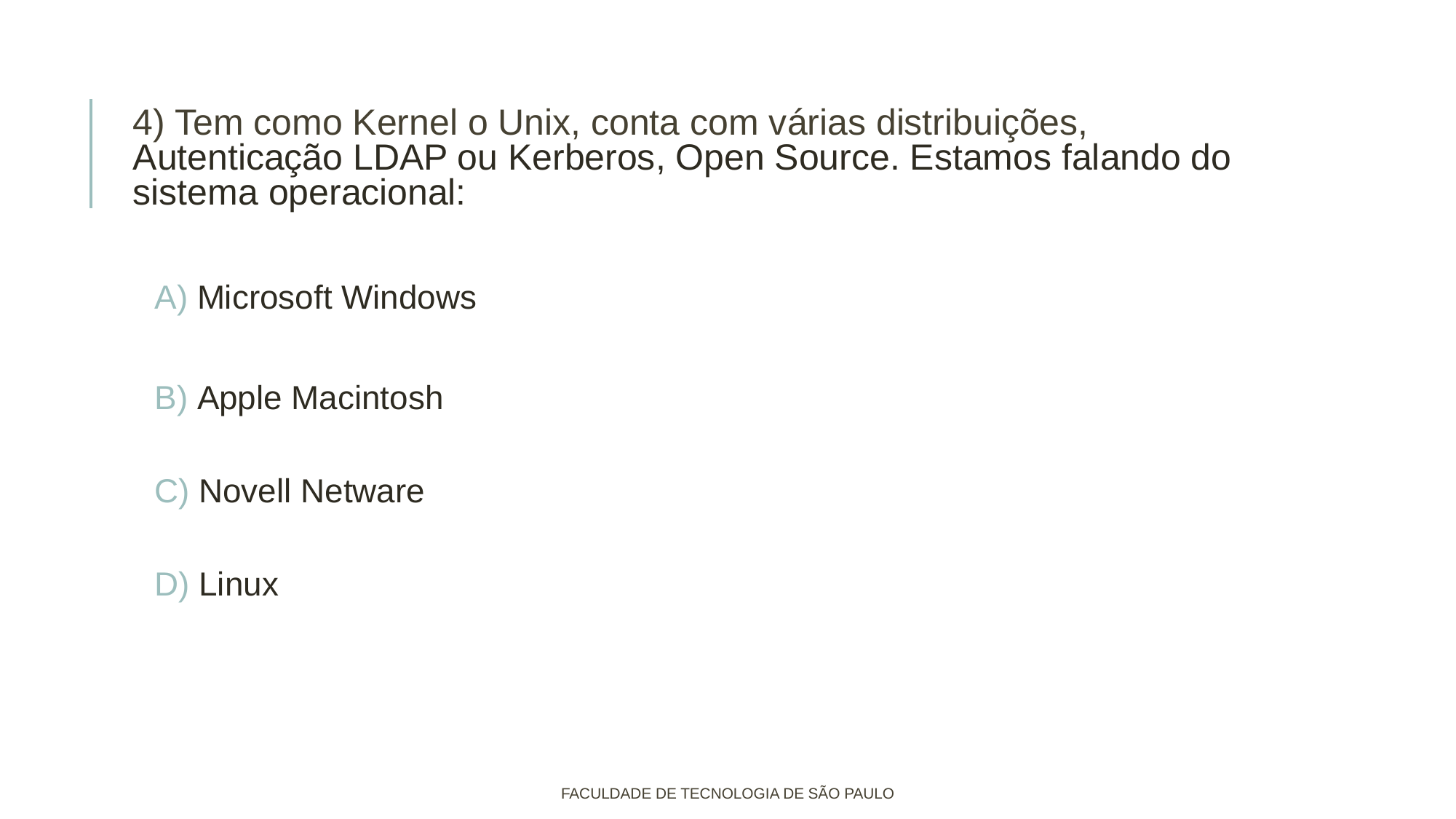

# 4) Tem como Kernel o Unix, conta com várias distribuições, Autenticação LDAP ou Kerberos, Open Source. Estamos falando do sistema operacional:
 Microsoft Windows
 Apple Macintosh
 Novell Netware
 Linux
FACULDADE DE TECNOLOGIA DE SÃO PAULO